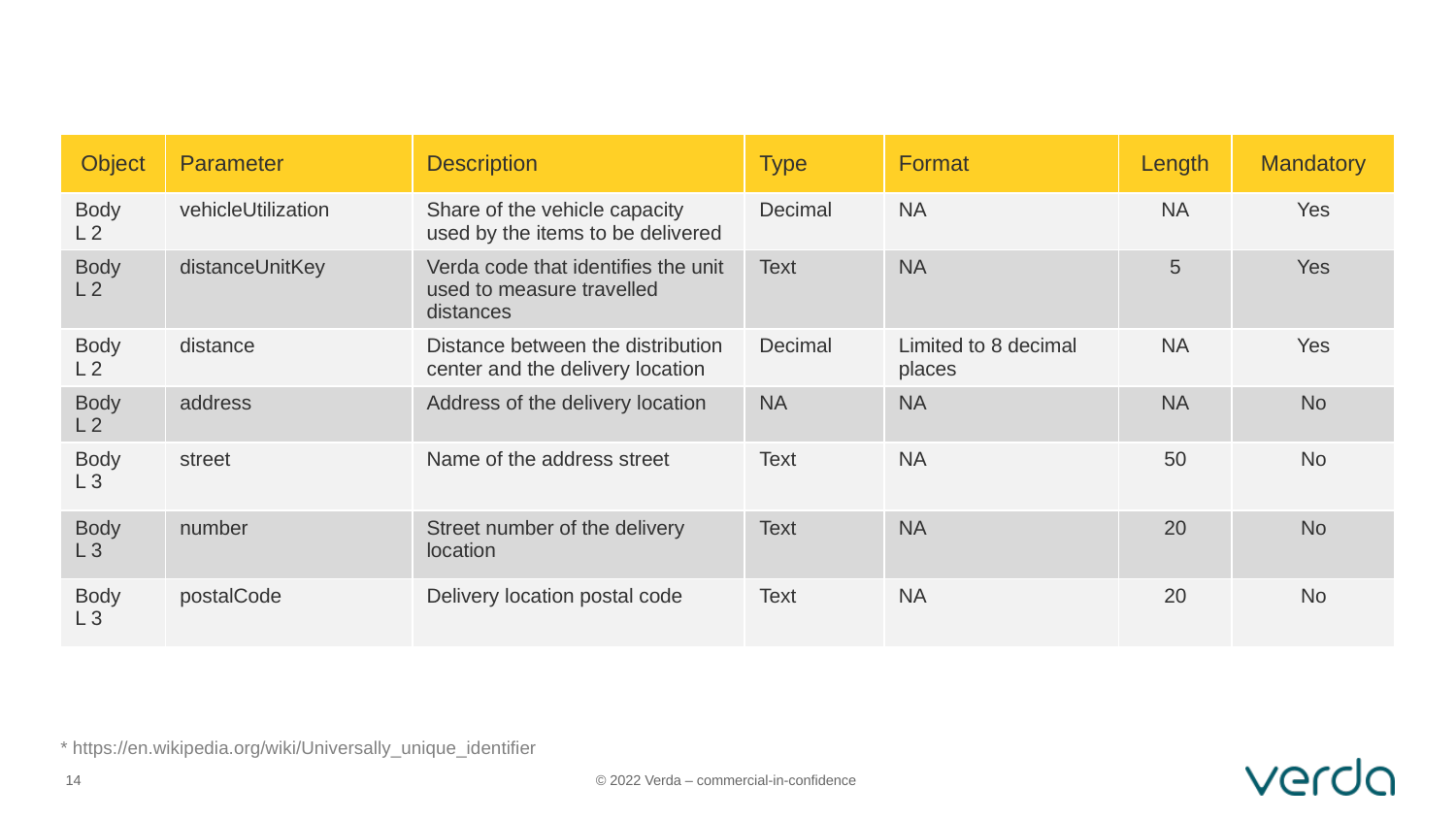

| Object | Parameter | Description | Type | Format | Length | Mandatory |
| --- | --- | --- | --- | --- | --- | --- |
| Body L 2 | vehicleUtilization | Share of the vehicle capacity used by the items to be delivered | Decimal | NA | NA | Yes |
| Body L 2 | distanceUnitKey | Verda code that identifies the unit used to measure travelled distances | Text | NA | 5 | Yes |
| Body L 2 | distance | Distance between the distribution center and the delivery location | Decimal | Limited to 8 decimal places | NA | Yes |
| Body L 2 | address | Address of the delivery location | NA | NA | NA | No |
| Body L 3 | street | Name of the address street | Text | NA | 50 | No |
| Body L 3 | number | Street number of the delivery location | Text | NA | 20 | No |
| Body L 3 | postalCode | Delivery location postal code | Text | NA | 20 | No |
* https://en.wikipedia.org/wiki/Universally_unique_identifier